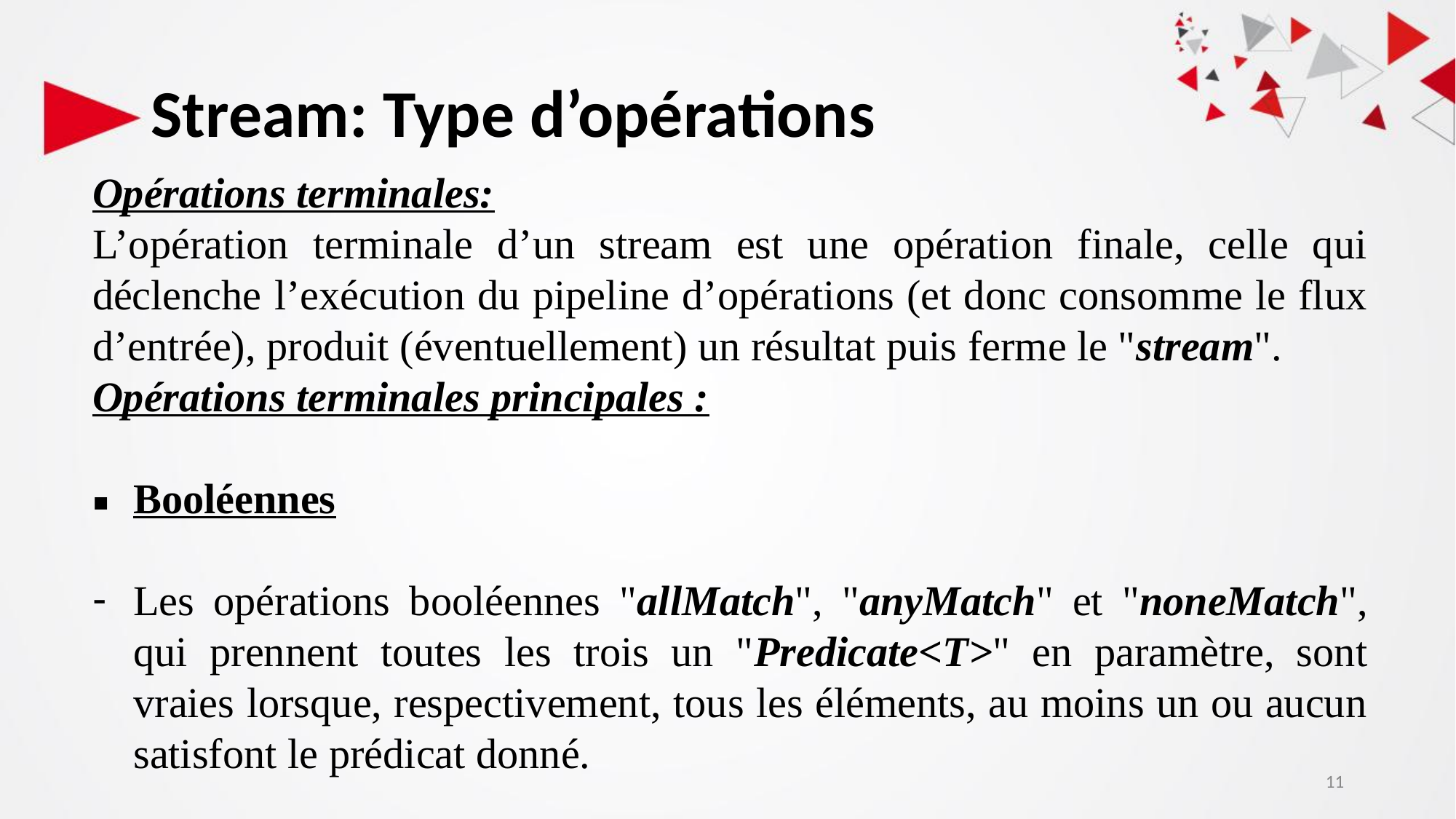

# Stream: Type d’opérations
Opérations terminales:
L’opération terminale d’un stream est une opération finale, celle qui déclenche l’exécution du pipeline d’opérations (et donc consomme le flux d’entrée), produit (éventuellement) un résultat puis ferme le "stream".
Opérations terminales principales :

Booléennes

Les opérations booléennes "allMatch", "anyMatch" et "noneMatch", qui prennent toutes les trois un "Predicate<T>" en paramètre, sont vraies lorsque, respectivement, tous les éléments, au moins un ou aucun satisfont le prédicat donné.

11